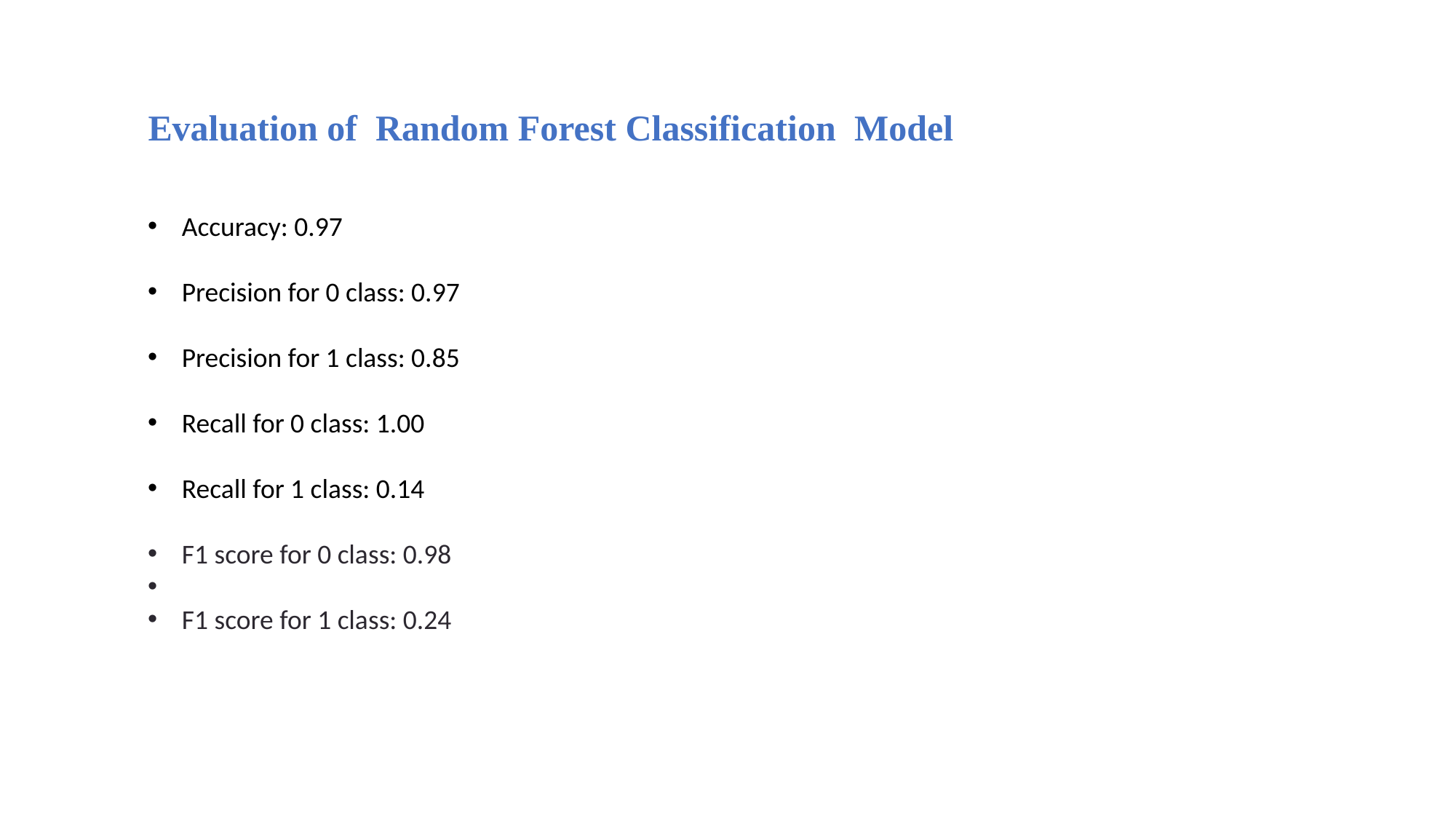

Evaluation of  Random Forest Classification  Model

Accuracy: 0.97

Precision for 0 class: 0.97

Precision for 1 class: 0.85

Recall for 0 class: 1.00

Recall for 1 class: 0.14

F1 score for 0 class: 0.98

F1 score for 1 class: 0.24